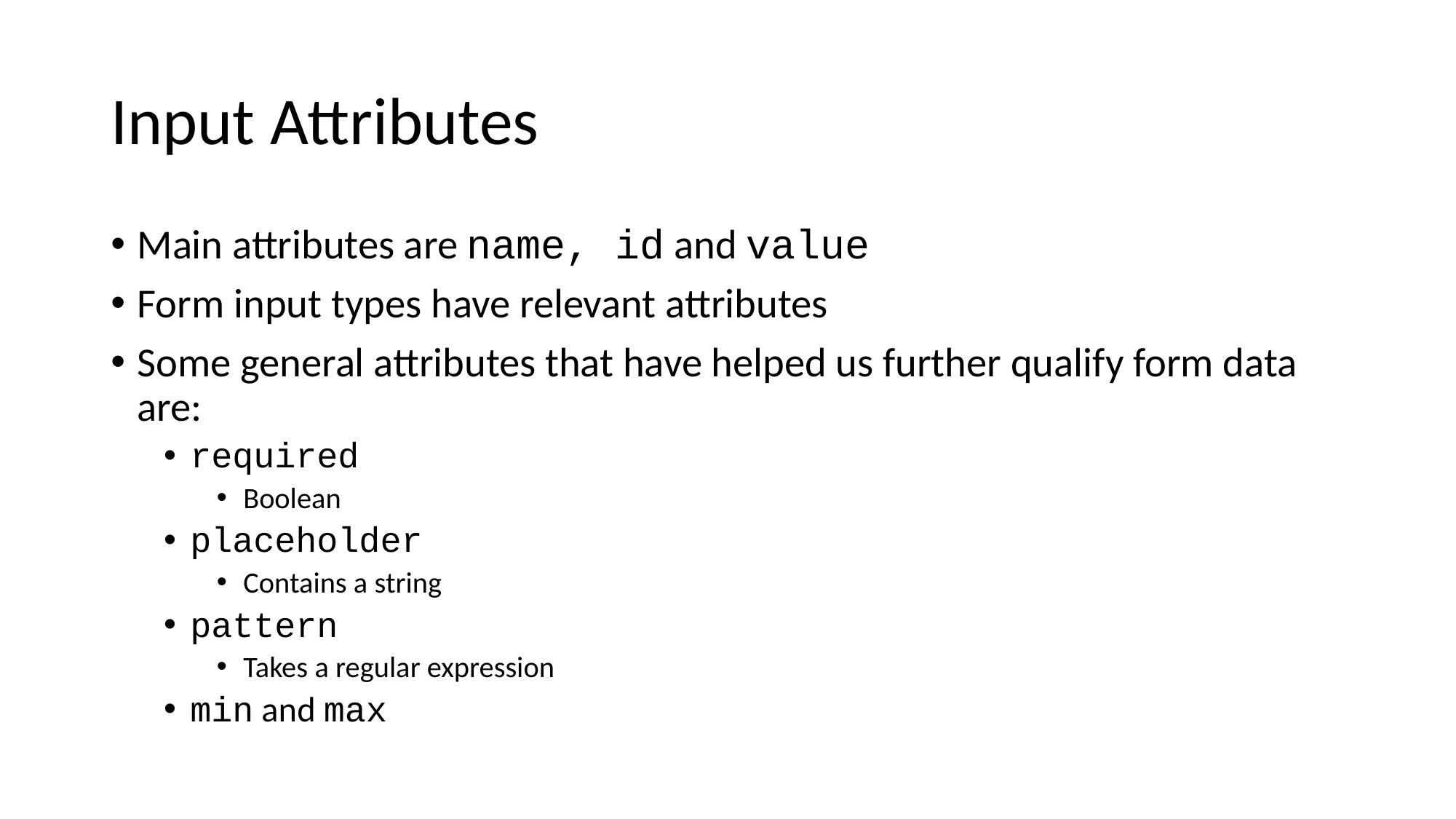

# Input Attributes
Main attributes are name, id and value
Form input types have relevant attributes
Some general attributes that have helped us further qualify form data are:
required
Boolean
placeholder
Contains a string
pattern
Takes a regular expression
min and max